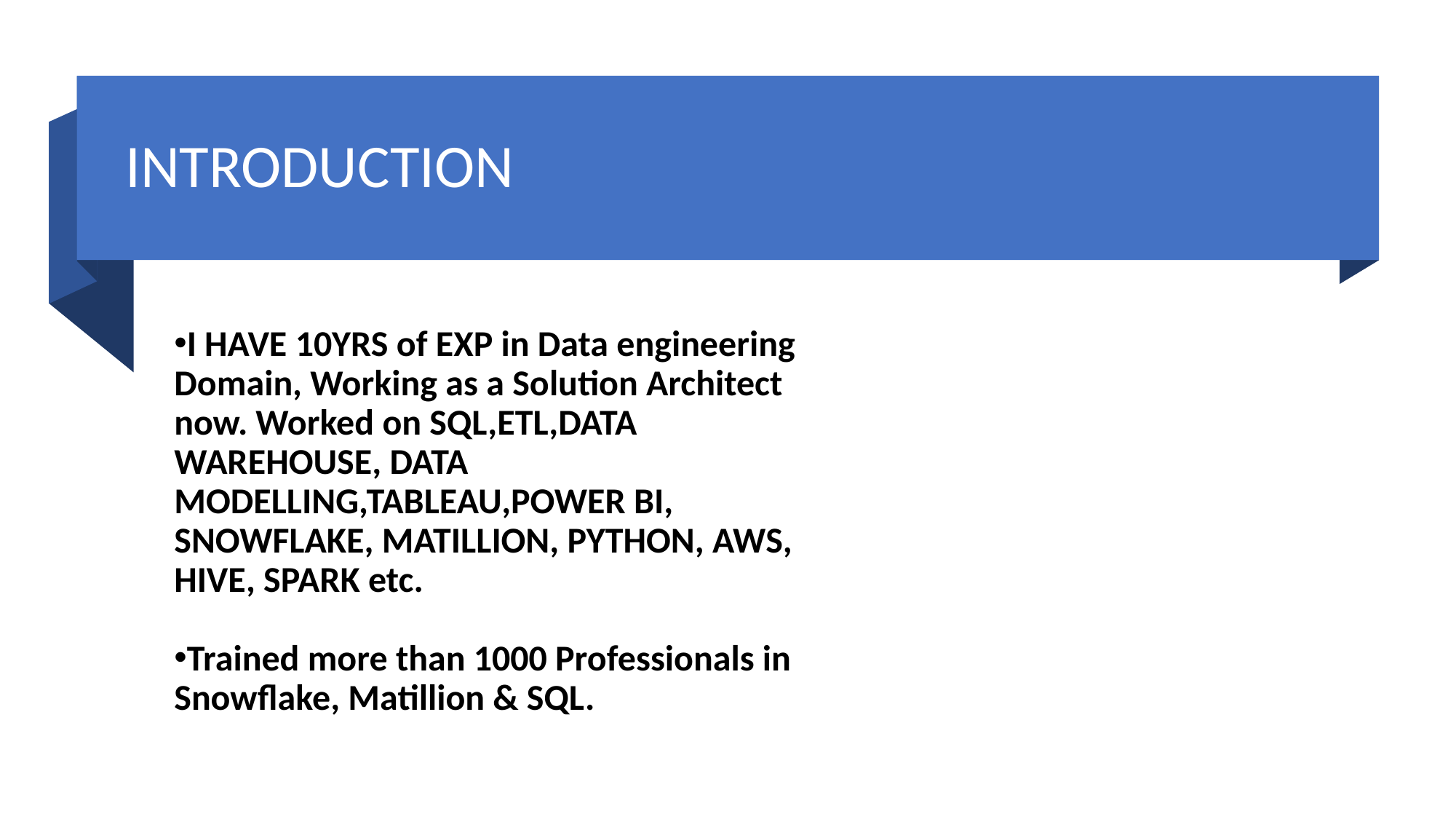

# INTRODUCTION

I HAVE 10YRS of EXP in Data engineering Domain, Working as a Solution Architect now. Worked on SQL,ETL,DATA WAREHOUSE, DATA MODELLING,TABLEAU,POWER BI, SNOWFLAKE, MATILLION, PYTHON, AWS, HIVE, SPARK etc.

Trained more than 1000 Professionals in Snowflake, Matillion & SQL.